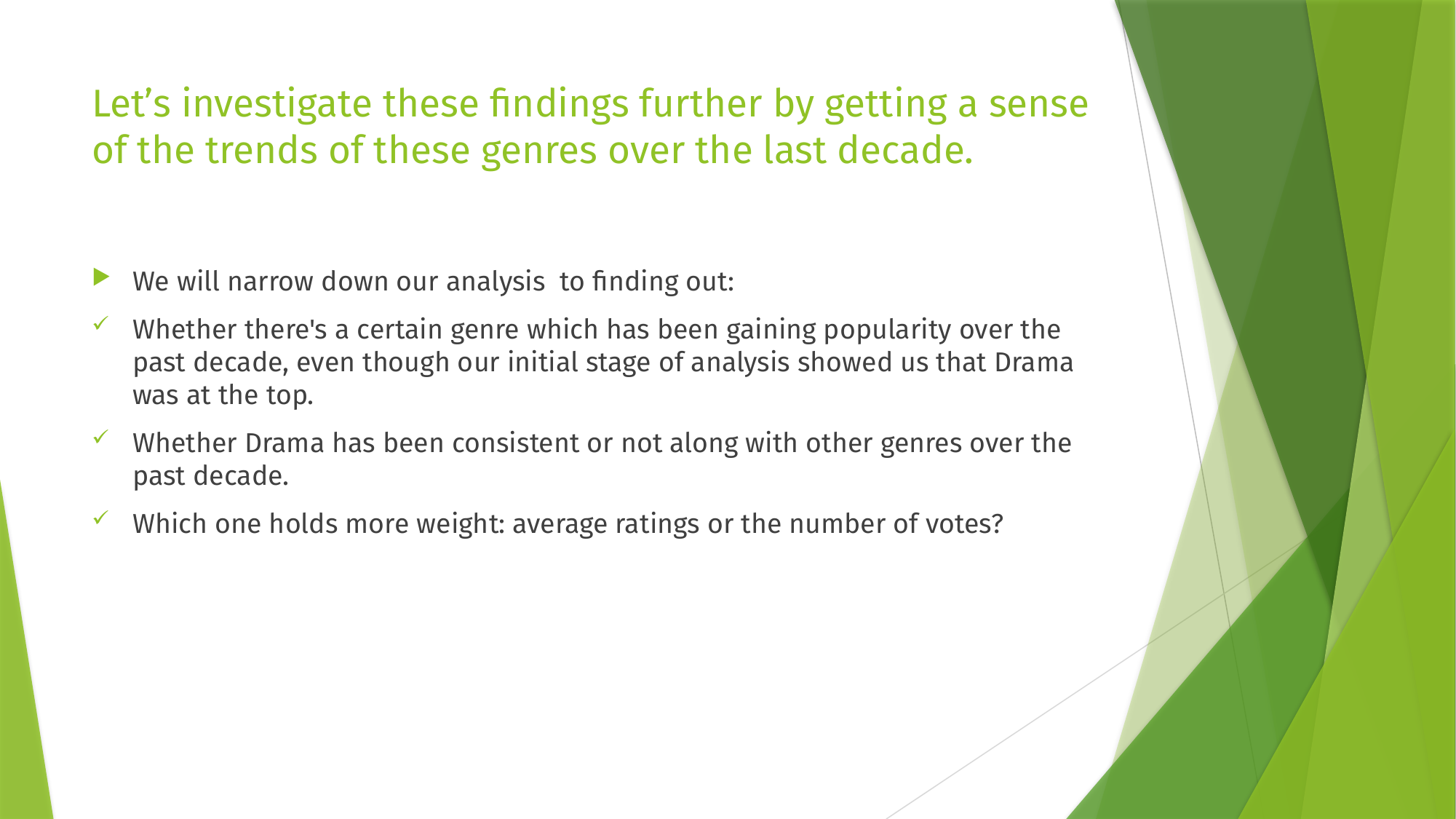

# Let’s investigate these findings further by getting a sense of the trends of these genres over the last decade.
We will narrow down our analysis  to finding out:
Whether there's a certain genre which has been gaining popularity over the past decade, even though our initial stage of analysis showed us that Drama was at the top.
Whether Drama has been consistent or not along with other genres over the past decade.
Which one holds more weight: average ratings or the number of votes?